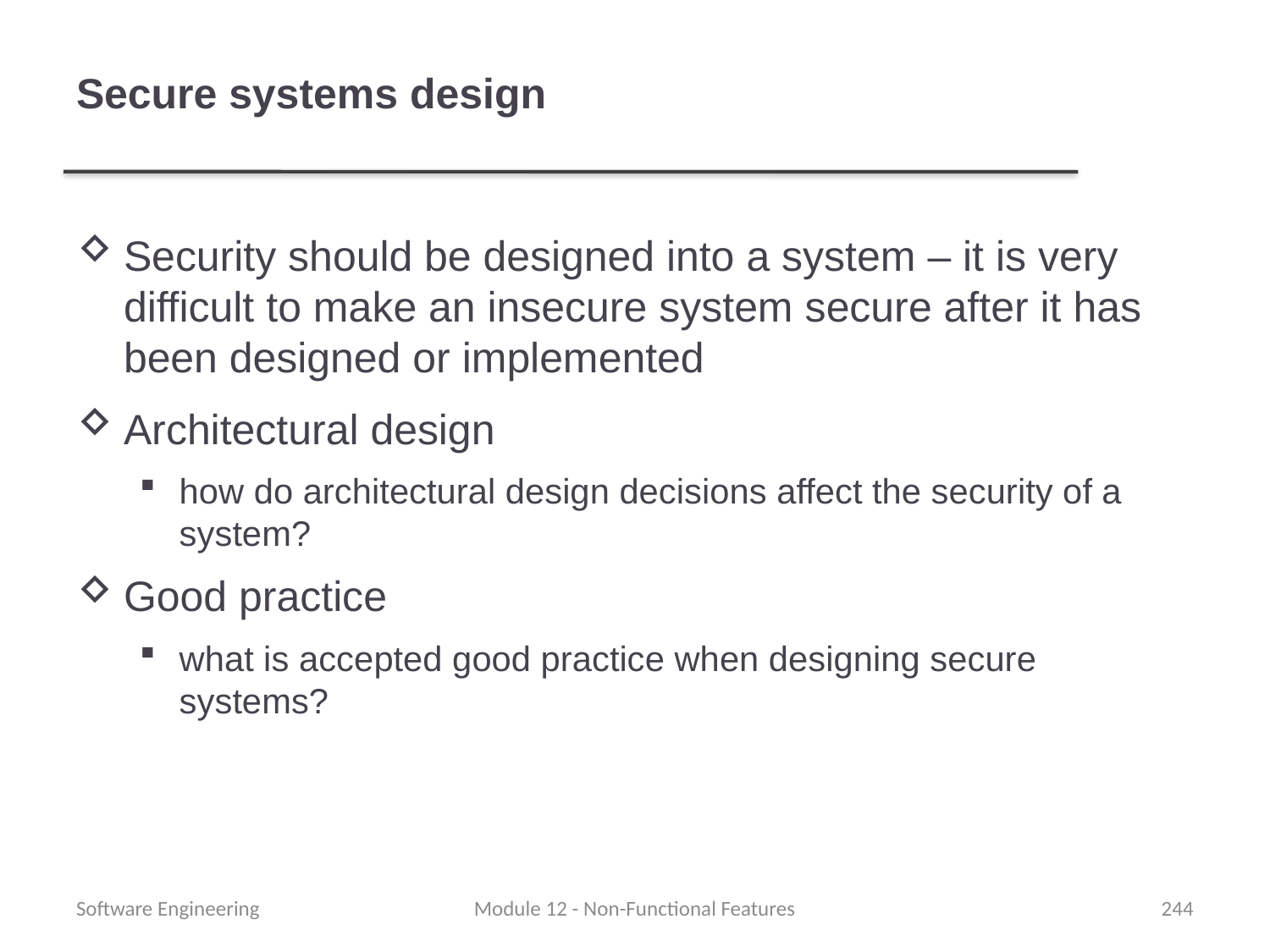

# Secure systems design
Security should be designed into a system – it is very difficult to make an insecure system secure after it has been designed or implemented
Architectural design
how do architectural design decisions affect the security of a system?
Good practice
what is accepted good practice when designing secure systems?
Software Engineering
Module 12 - Non-Functional Features
244